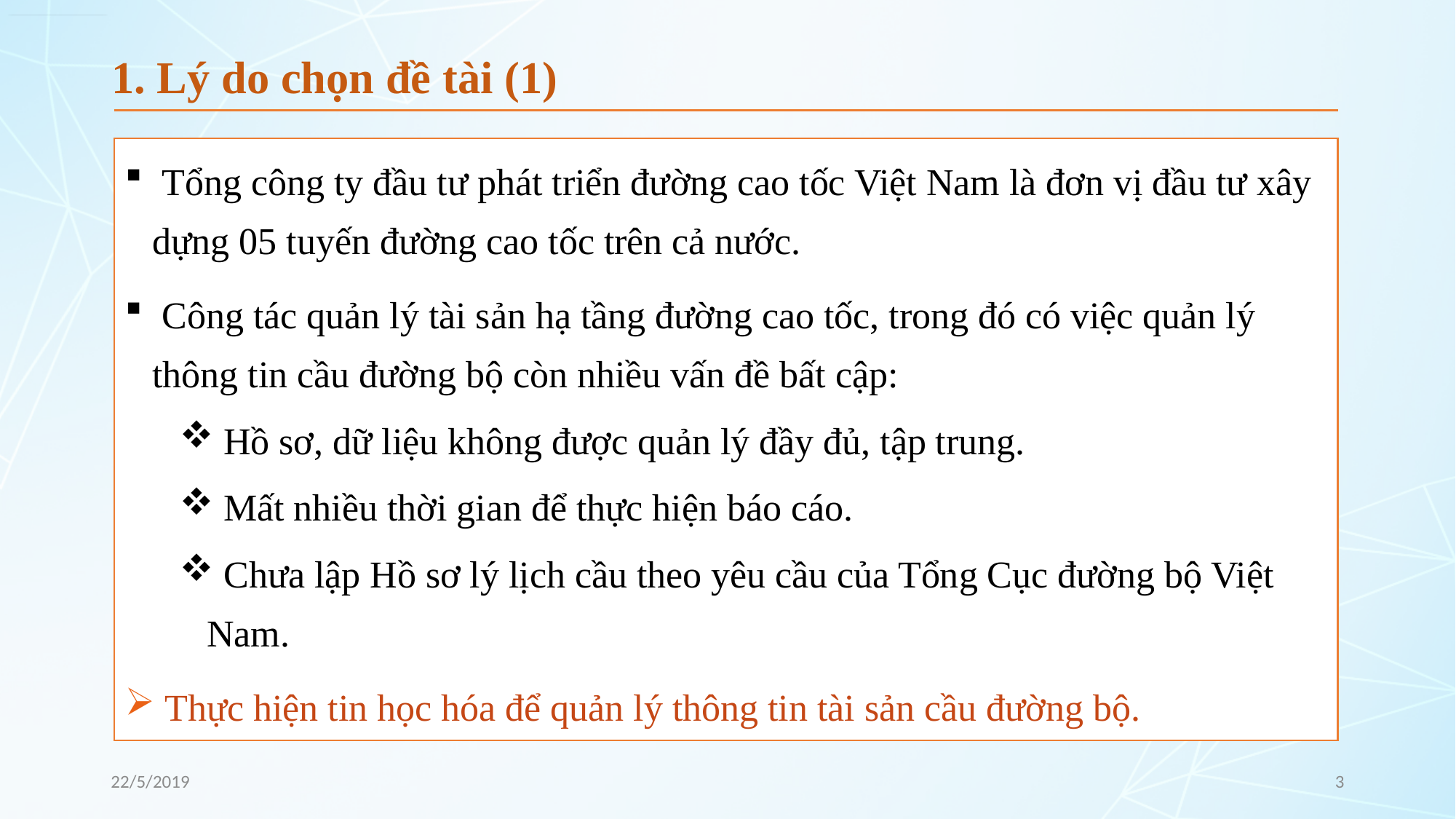

# 1. Lý do chọn đề tài (1)
 Tổng công ty đầu tư phát triển đường cao tốc Việt Nam là đơn vị đầu tư xây dựng 05 tuyến đường cao tốc trên cả nước.
 Công tác quản lý tài sản hạ tầng đường cao tốc, trong đó có việc quản lý thông tin cầu đường bộ còn nhiều vấn đề bất cập:
 Hồ sơ, dữ liệu không được quản lý đầy đủ, tập trung.
 Mất nhiều thời gian để thực hiện báo cáo.
 Chưa lập Hồ sơ lý lịch cầu theo yêu cầu của Tổng Cục đường bộ Việt Nam.
 Thực hiện tin học hóa để quản lý thông tin tài sản cầu đường bộ.
22/5/2019
3